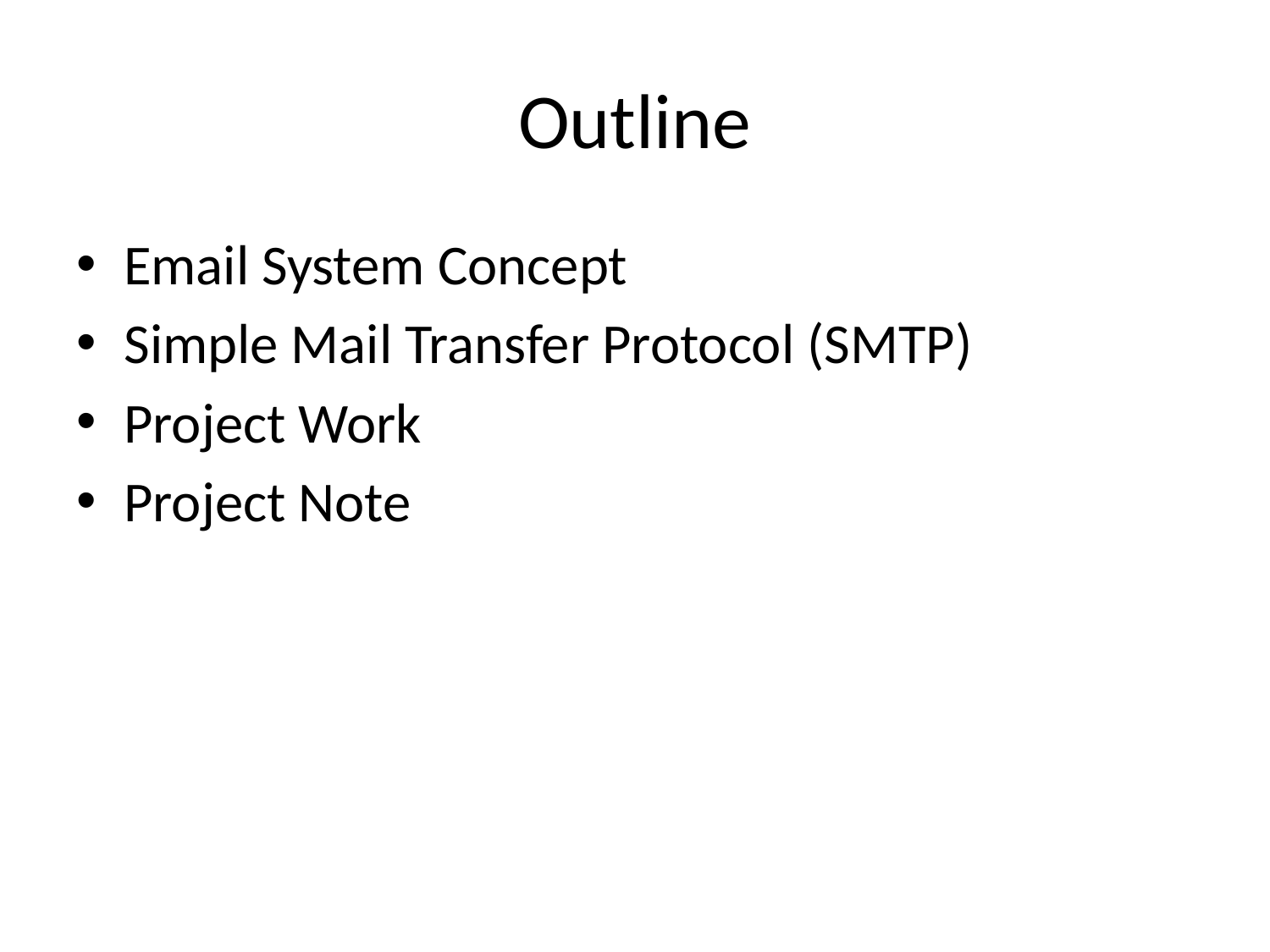

# Outline
Email System Concept
Simple Mail Transfer Protocol (SMTP)
Project Work
Project Note